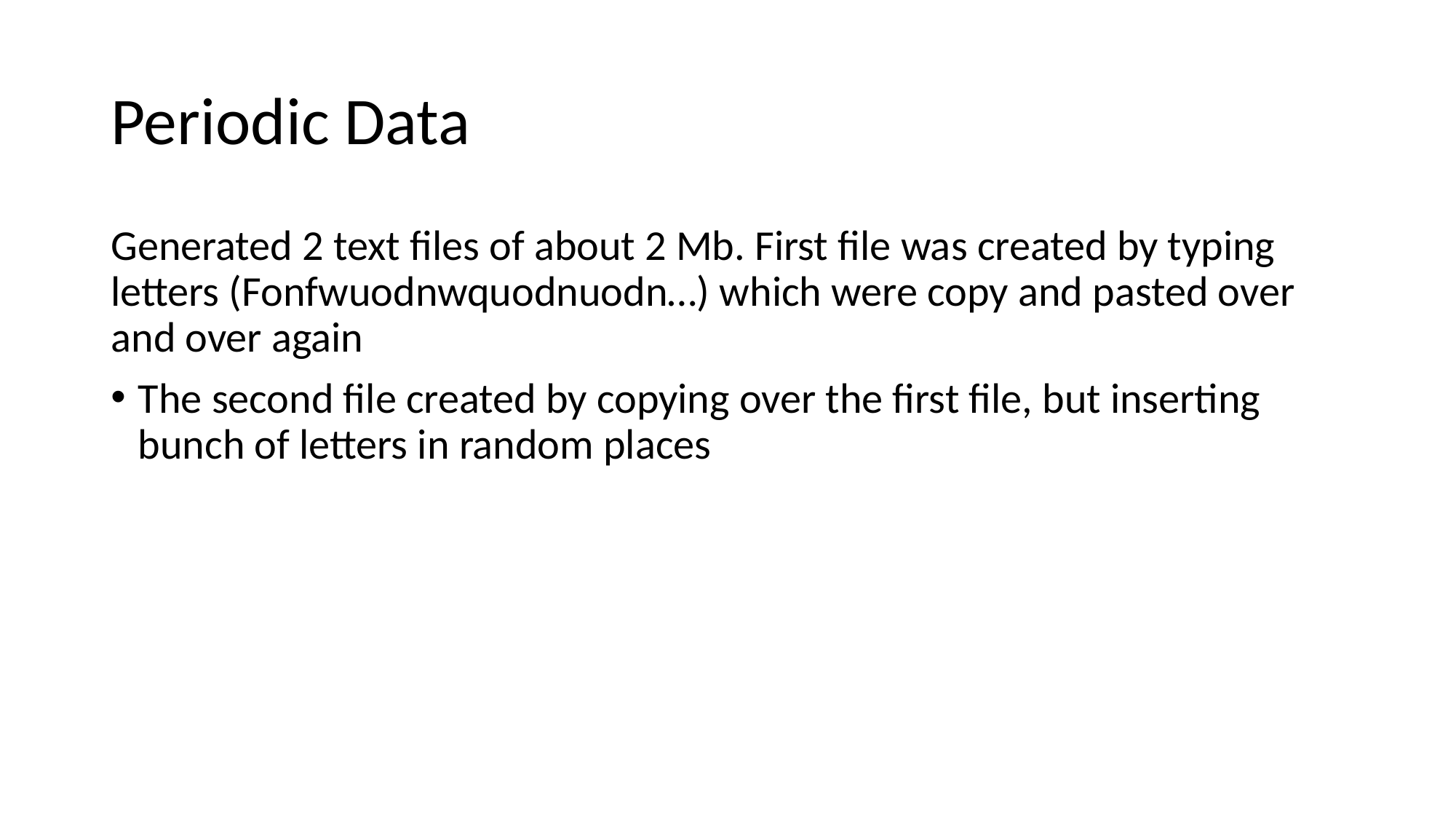

# Periodic Data
Generated 2 text files of about 2 Mb. First file was created by typing letters (Fonfwuodnwquodnuodn…) which were copy and pasted over and over again
The second file created by copying over the first file, but inserting bunch of letters in random places